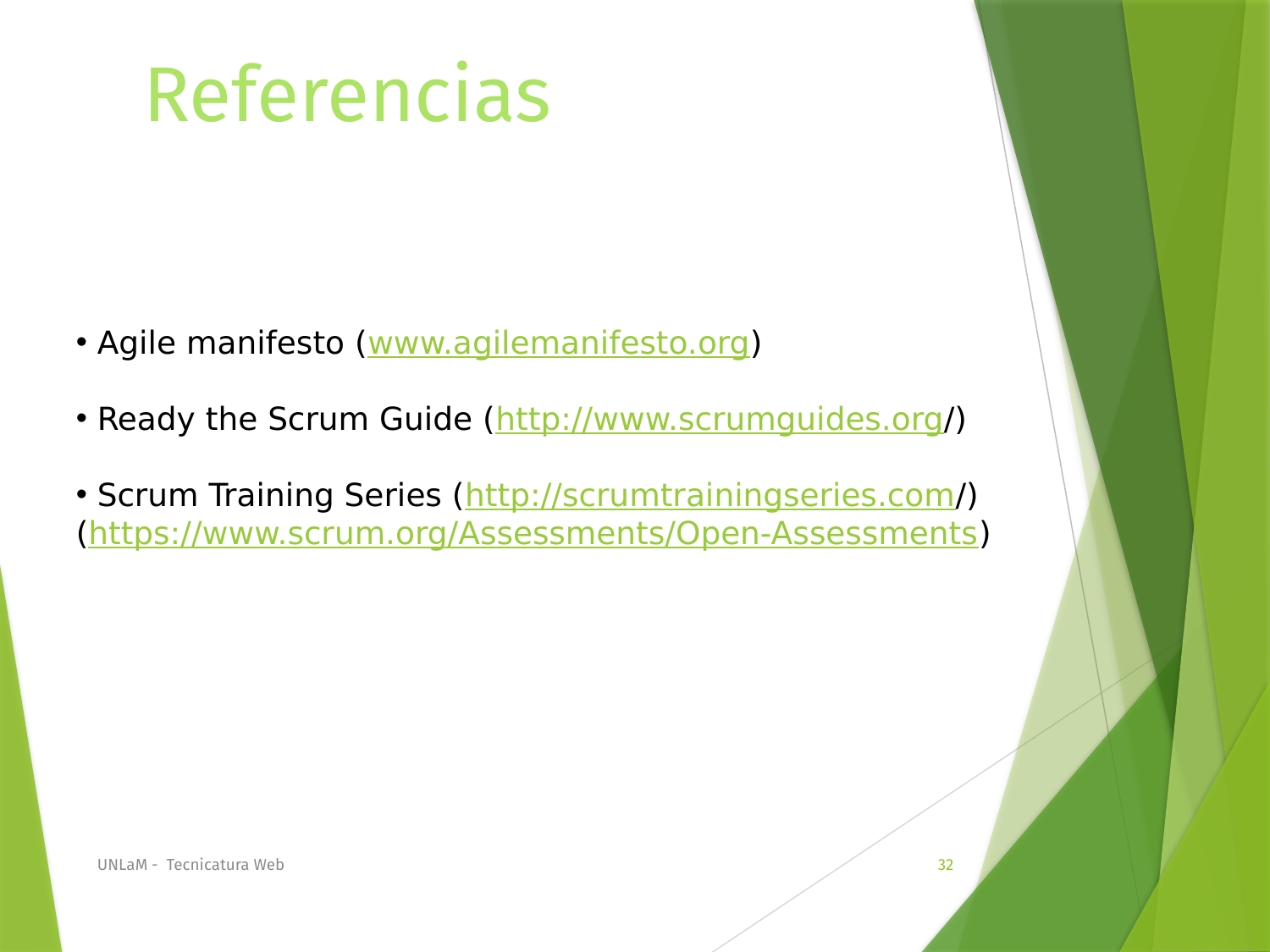

# Referencias
 Agile manifesto (www.agilemanifesto.org)

 Ready the Scrum Guide (http://www.scrumguides.org/)

 Scrum Training Series (http://scrumtrainingseries.com/)
(https://www.scrum.org/Assessments/Open-Assessments)
UNLaM -  Tecnicatura Web
32